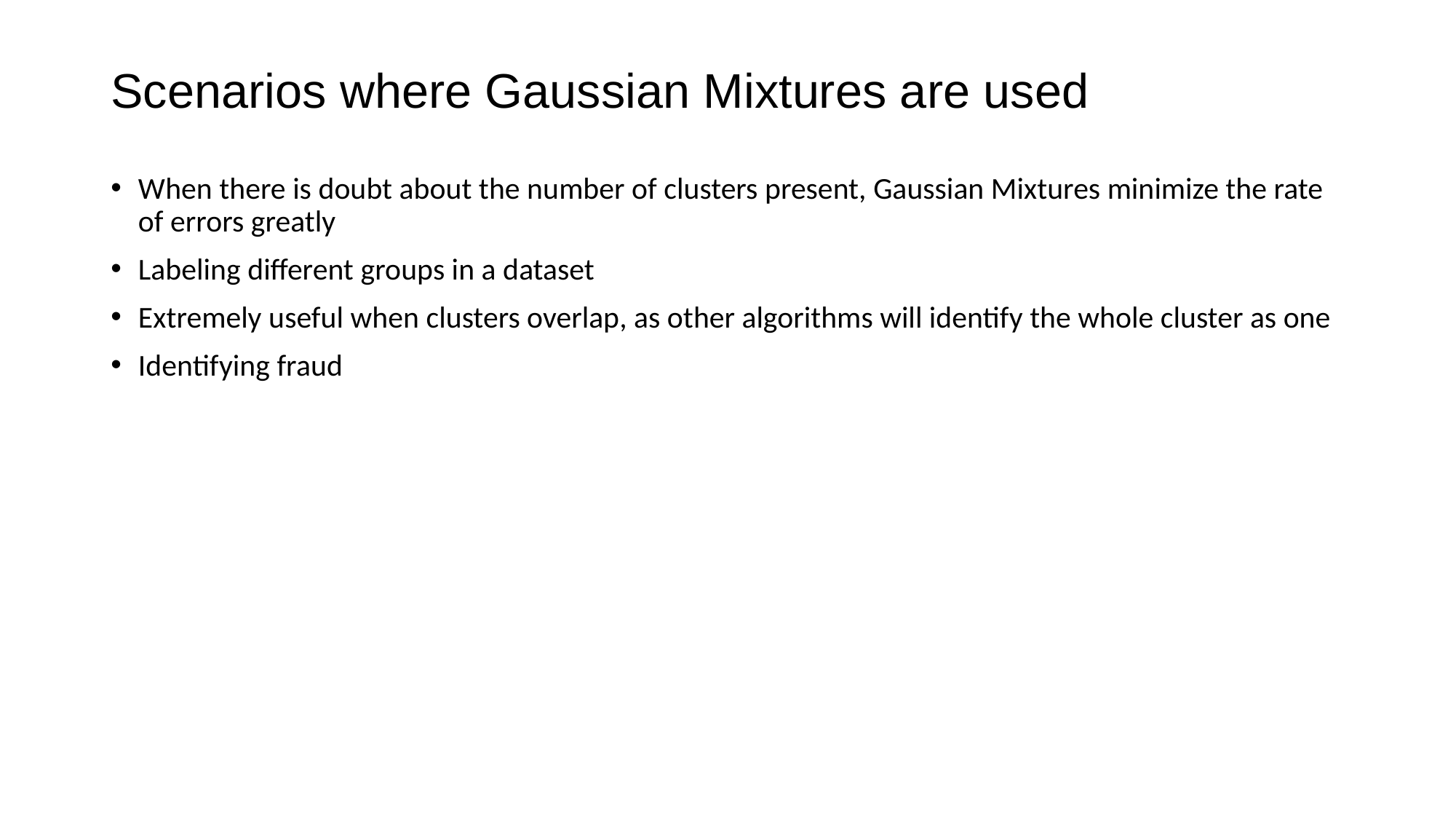

# Scenarios where Gaussian Mixtures are used
When there is doubt about the number of clusters present, Gaussian Mixtures minimize the rate of errors greatly
Labeling different groups in a dataset
Extremely useful when clusters overlap, as other algorithms will identify the whole cluster as one
Identifying fraud